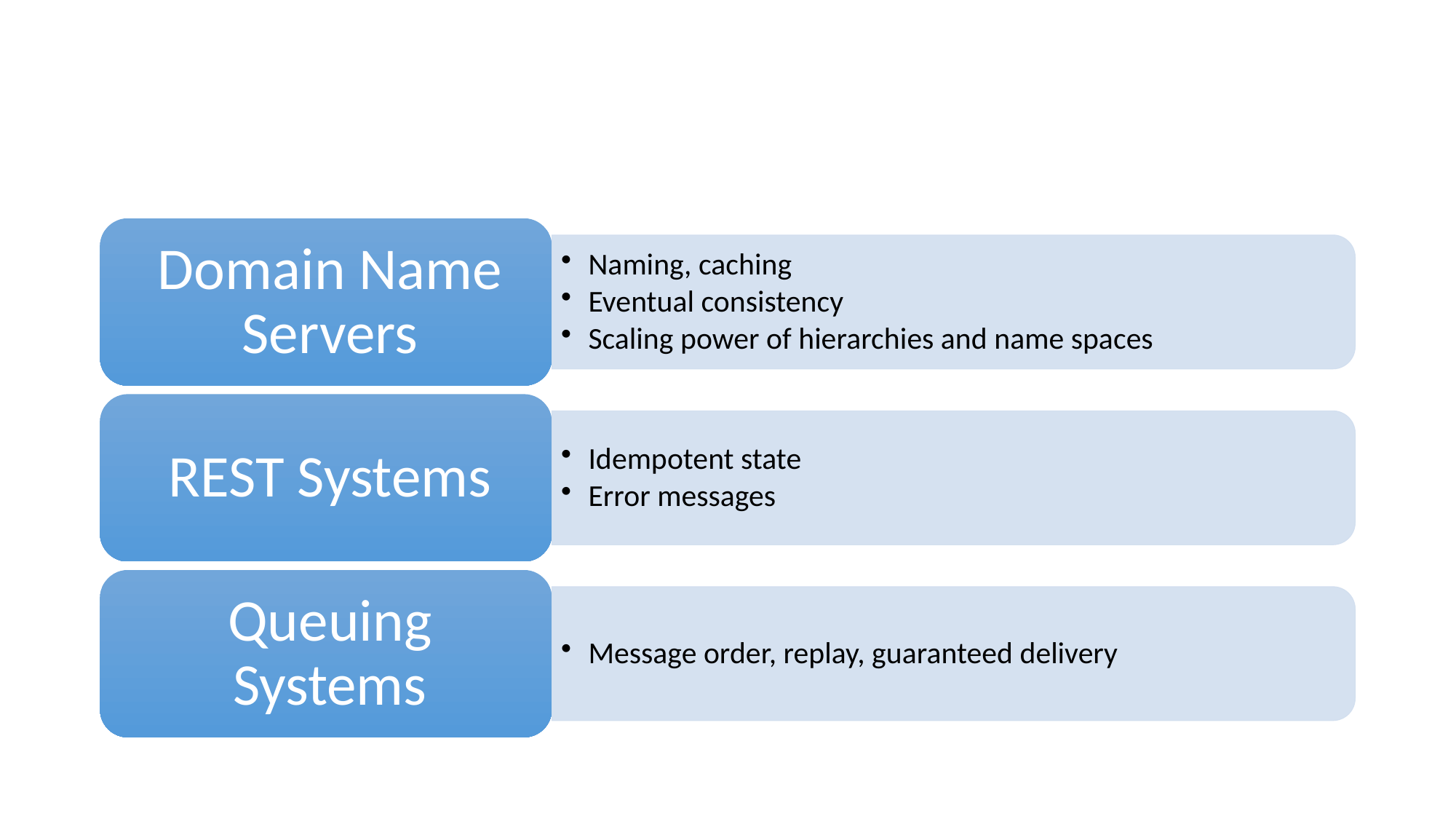

# More Examples
Naming, caching
Eventual consistency
Scaling power of hierarchies and name spaces
Domain Name Servers
Idempotent state
Error messages
REST Systems
Message order, replay, guaranteed delivery
Queuing Systems